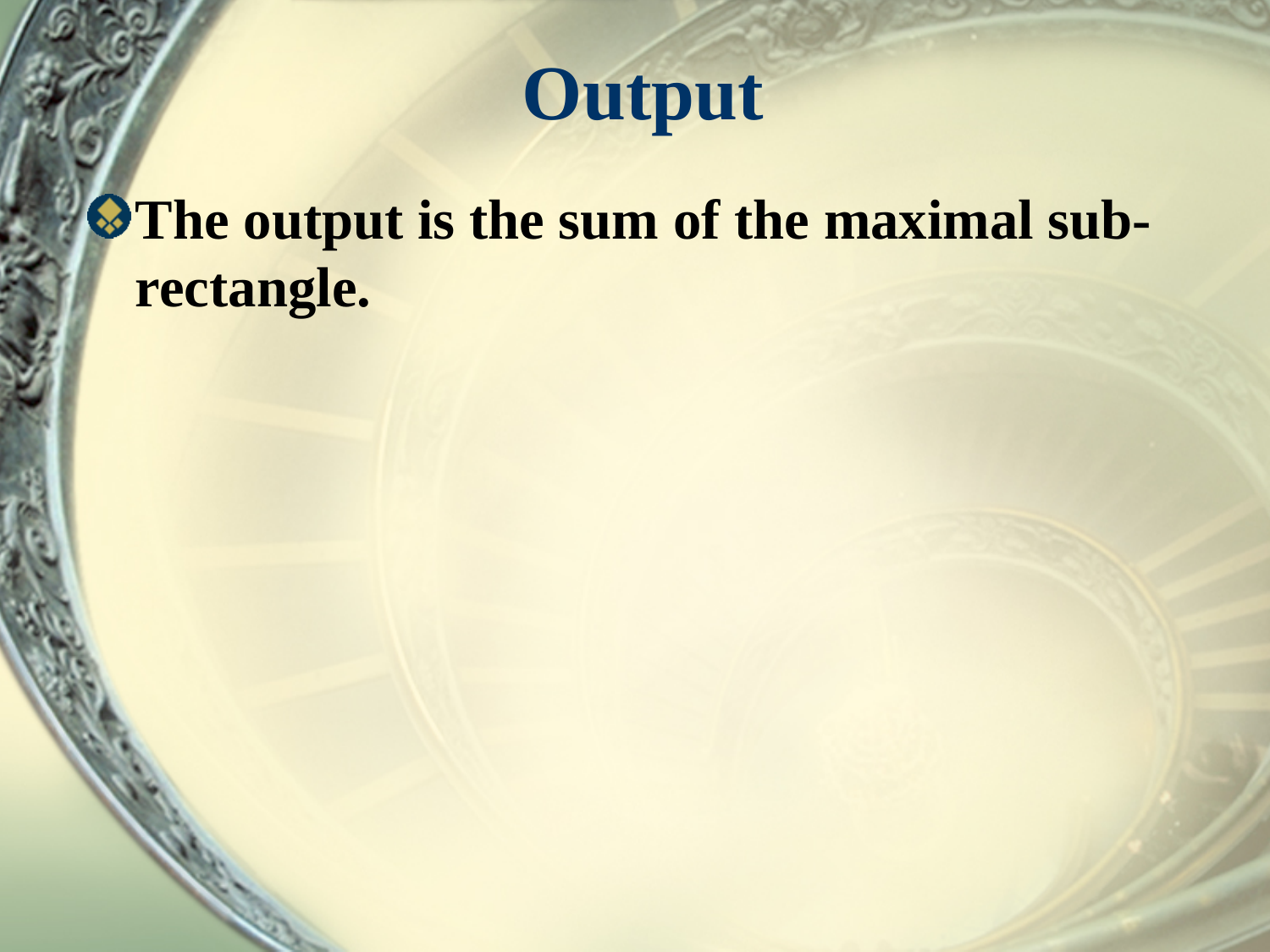

# Output
The output is the sum of the maximal sub-rectangle.